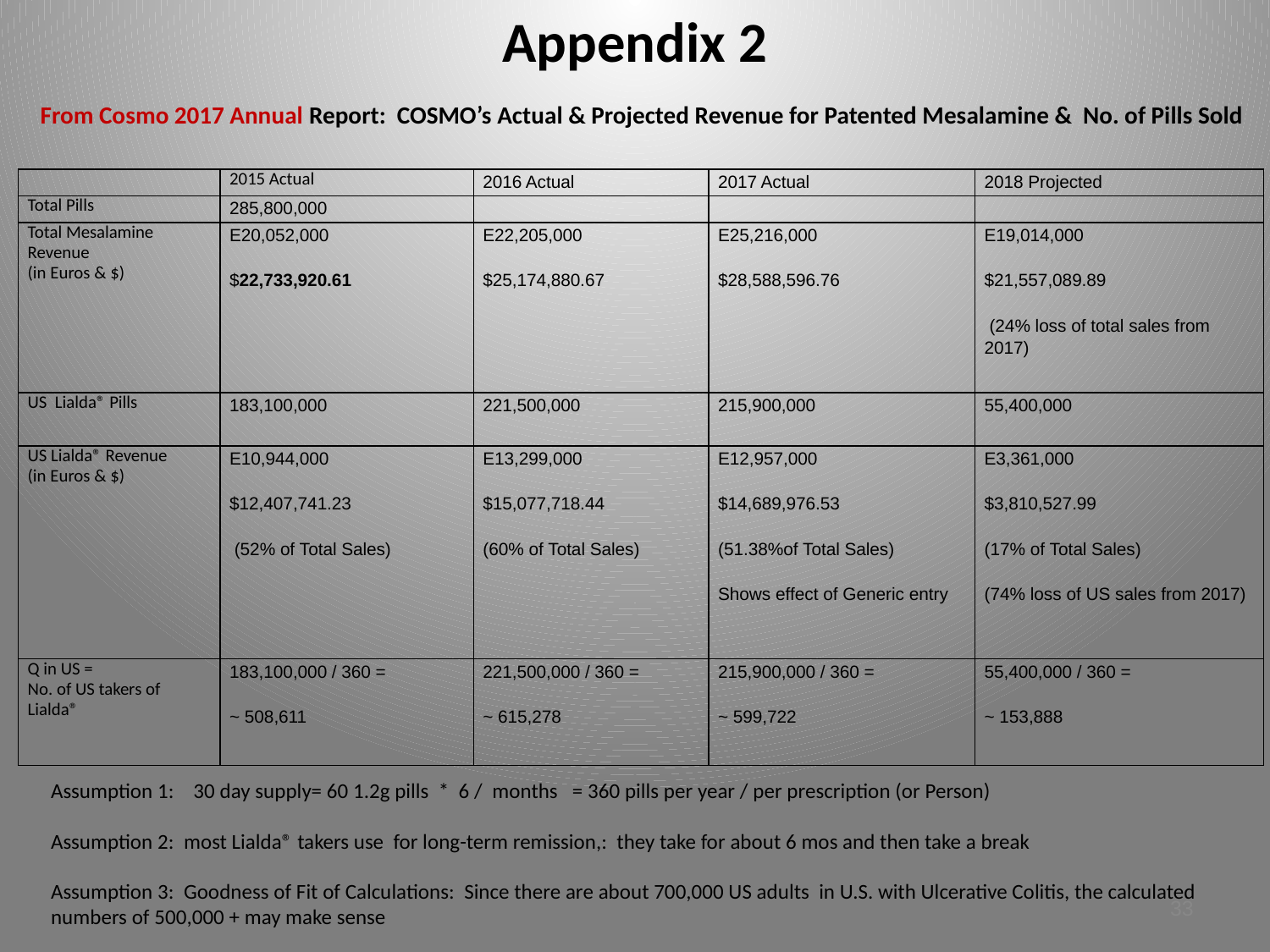

Appendix 2
From Cosmo 2017 Annual Report:  COSMO’s Actual & Projected Revenue for Patented Mesalamine &  No. of Pills Sold
|  | 2015 Actual | 2016 Actual | 2017 Actual | 2018 Projected |
| --- | --- | --- | --- | --- |
| Total Pills | 285,800,000 |  |  |  |
| Total Mesalamine Revenue (in Euros & $) | E20,052,000   $22,733,920.61 | E22,205,000   $25,174,880.67 | E25,216,000   $28,588,596.76 | E19,014,000   $21,557,089.89   (24% loss of total sales from 2017) |
| US Lialda® Pills | 183,100,000 | 221,500,000 | 215,900,000 | 55,400,000 |
| US Lialda® Revenue (in Euros & $) | E10,944,000   $12,407,741.23   (52% of Total Sales) | E13,299,000   $15,077,718.44 (60% of Total Sales) | E12,957,000   $14,689,976.53 (51.38%of Total Sales)   Shows effect of Generic entry | E3,361,000   $3,810,527.99   (17% of Total Sales)   (74% loss of US sales from 2017) |
| Q in US = No. of US takers of Lialda® | 183,100,000 / 360 = ~ 508,611 | 221,500,000 / 360 =   ~ 615,278 | 215,900,000 / 360 =   ~ 599,722 | 55,400,000 / 360 =   ~ 153,888 |
Assumption 1:    30 day supply= 60 1.2g pills  *  6 /  months   = 360 pills per year / per prescription (or Person)

Assumption 2:  most Lialda® takers use  for long-term remission,:  they take for about 6 mos and then take a break

Assumption 3:  Goodness of Fit of Calculations:  Since there are about 700,000 US adults  in U.S. with Ulcerative Colitis, the calculated numbers of 500,000 + may make sense
33